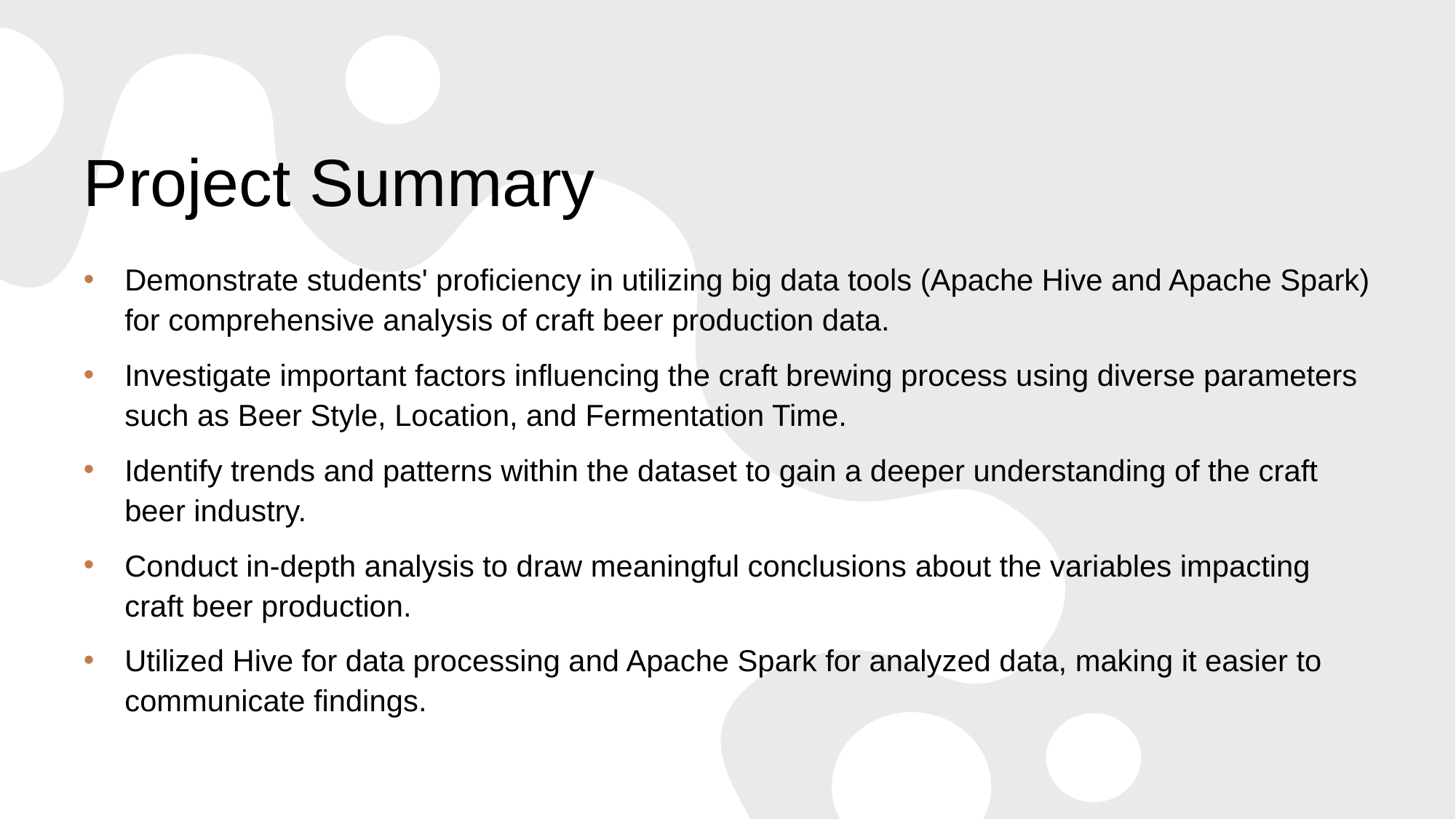

# Project Summary
Demonstrate students' proficiency in utilizing big data tools (Apache Hive and Apache Spark) for comprehensive analysis of craft beer production data.
Investigate important factors influencing the craft brewing process using diverse parameters such as Beer Style, Location, and Fermentation Time.
Identify trends and patterns within the dataset to gain a deeper understanding of the craft beer industry.
Conduct in-depth analysis to draw meaningful conclusions about the variables impacting craft beer production.
Utilized Hive for data processing and Apache Spark for analyzed data, making it easier to communicate findings.